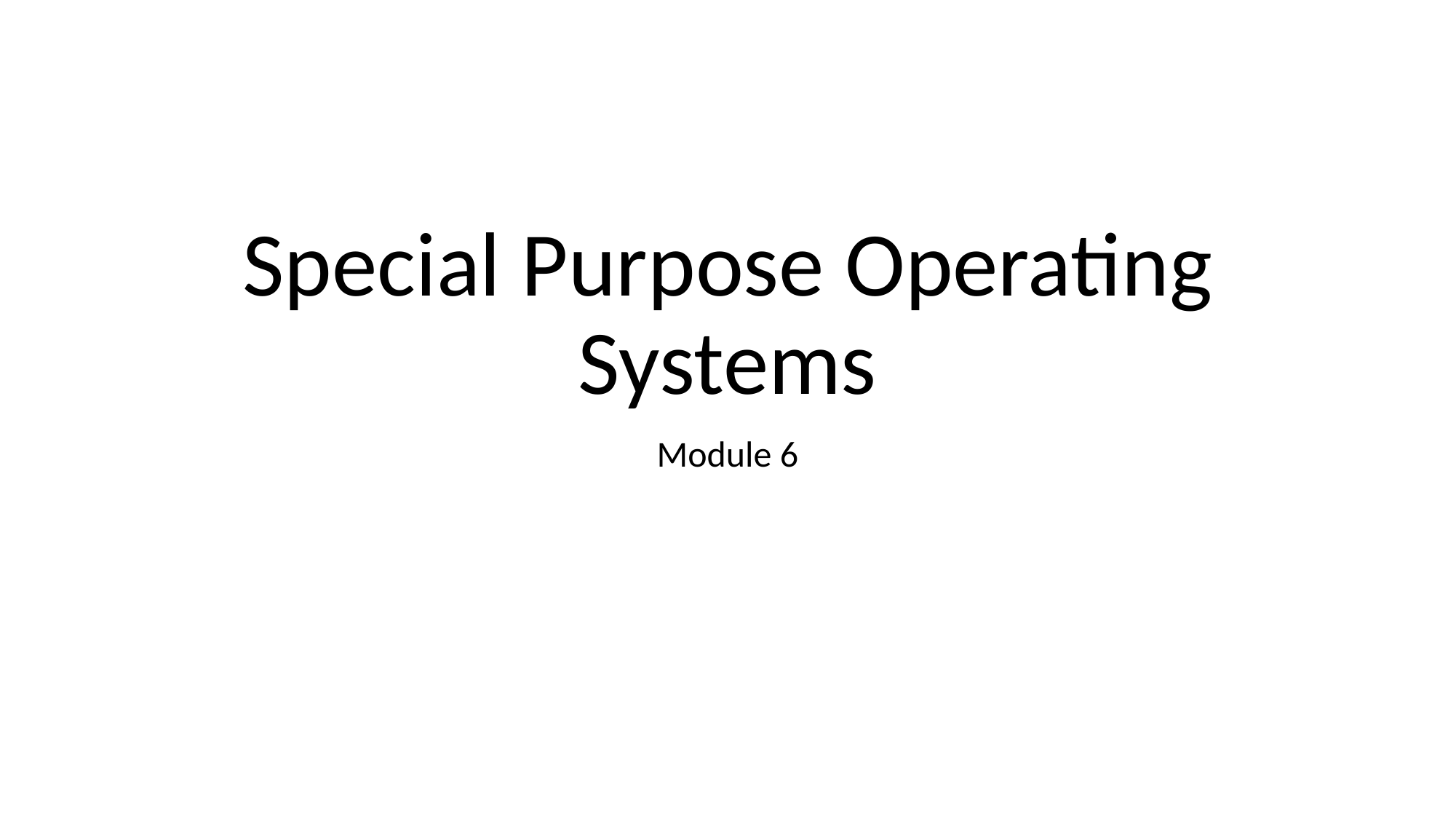

# Special Purpose Operating Systems
Module 6